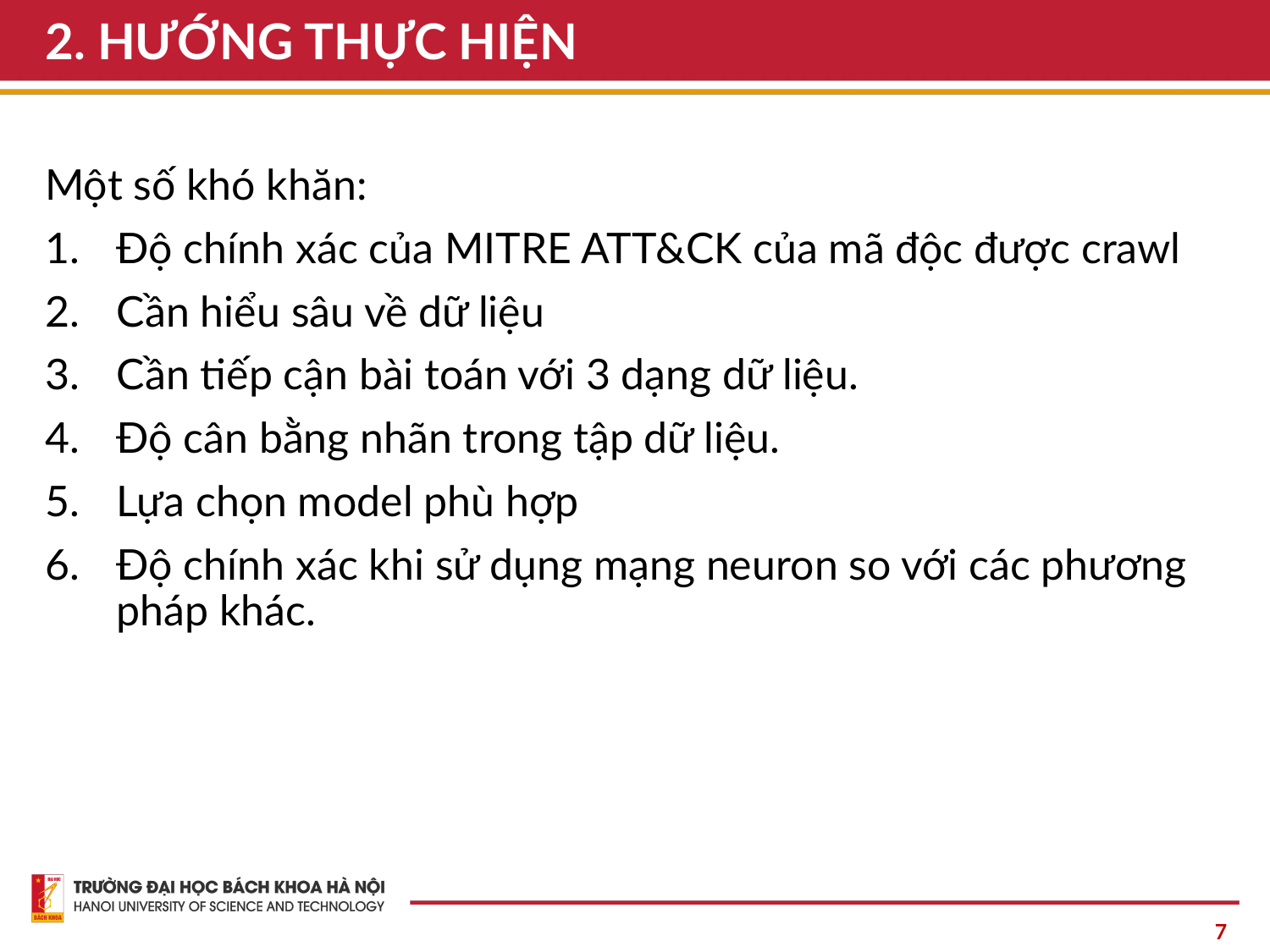

# 2. HƯỚNG THỰC HIỆN
Một số khó khăn:
Độ chính xác của MITRE ATT&CK của mã độc được crawl
Cần hiểu sâu về dữ liệu
Cần tiếp cận bài toán với 3 dạng dữ liệu.
Độ cân bằng nhãn trong tập dữ liệu.
Lựa chọn model phù hợp
Độ chính xác khi sử dụng mạng neuron so với các phương pháp khác.

7